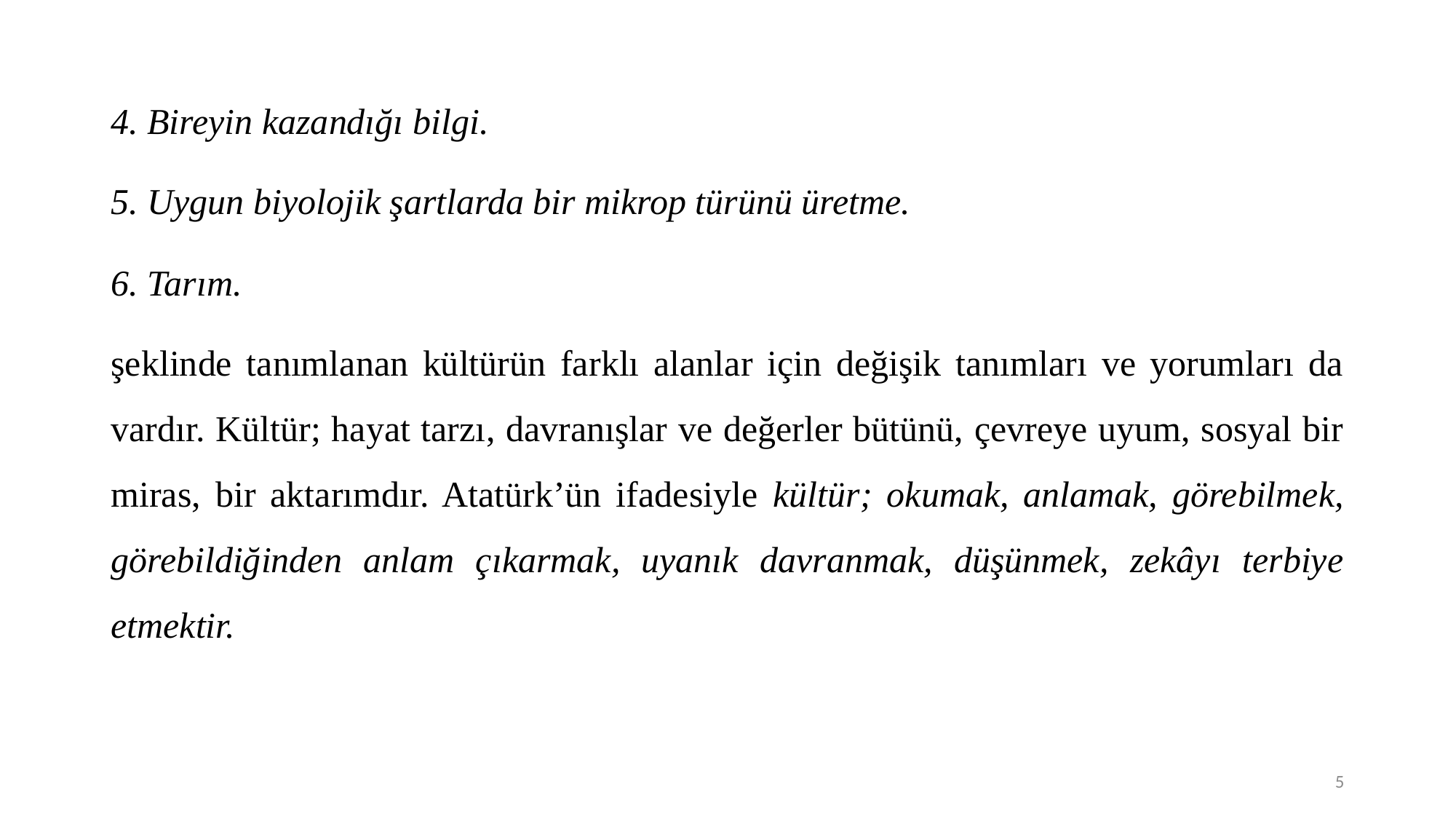

4. Bireyin kazandığı bilgi.
5. Uygun biyolojik şartlarda bir mikrop türünü üretme.
6. Tarım.
şeklinde tanımlanan kültürün farklı alanlar için değişik tanımları ve yorumları da vardır. Kültür; hayat tarzı, davranışlar ve değerler bütünü, çevreye uyum, sosyal bir miras, bir aktarımdır. Atatürk’ün ifadesiyle kültür; okumak, anlamak, görebilmek, görebildiğinden anlam çıkarmak, uyanık davranmak, düşünmek, zekâyı terbiye etmektir.

5